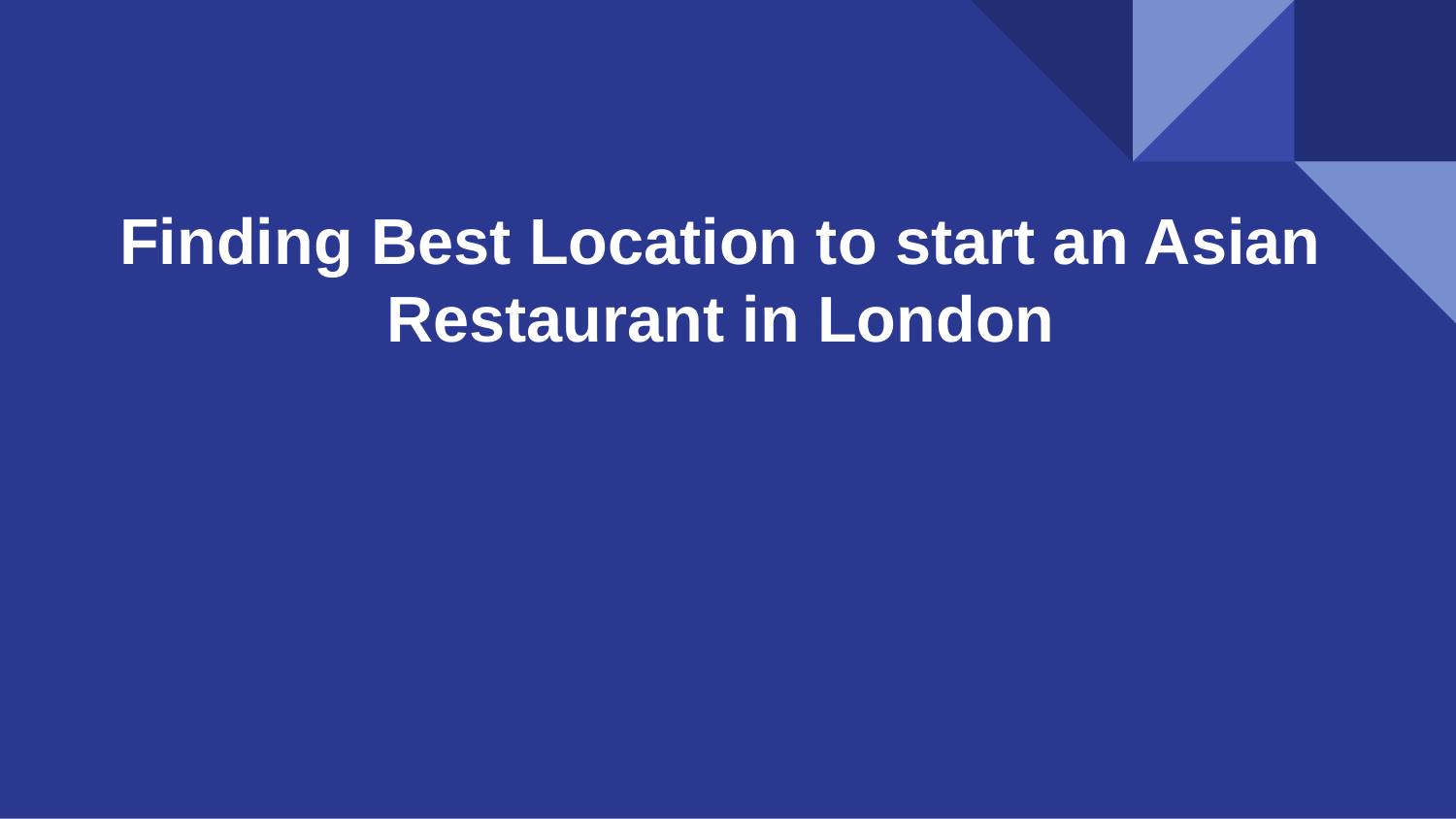

# Finding Best Location to start an Asian Restaurant in London